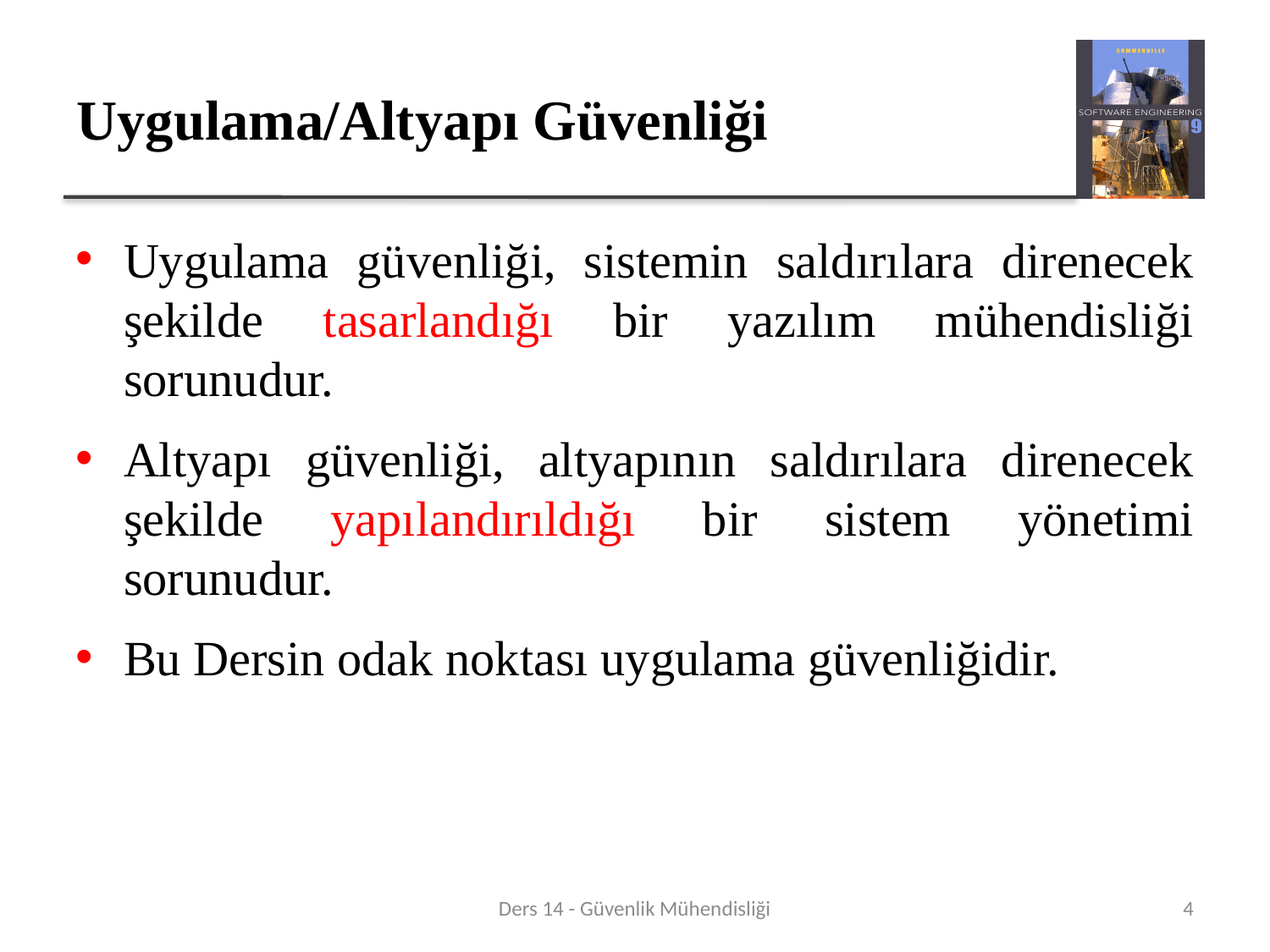

# Uygulama/Altyapı Güvenliği
Uygulama güvenliği, sistemin saldırılara direnecek şekilde tasarlandığı bir yazılım mühendisliği sorunudur.
Altyapı güvenliği, altyapının saldırılara direnecek şekilde yapılandırıldığı bir sistem yönetimi sorunudur.
Bu Dersin odak noktası uygulama güvenliğidir.
Ders 14 - Güvenlik Mühendisliği
4